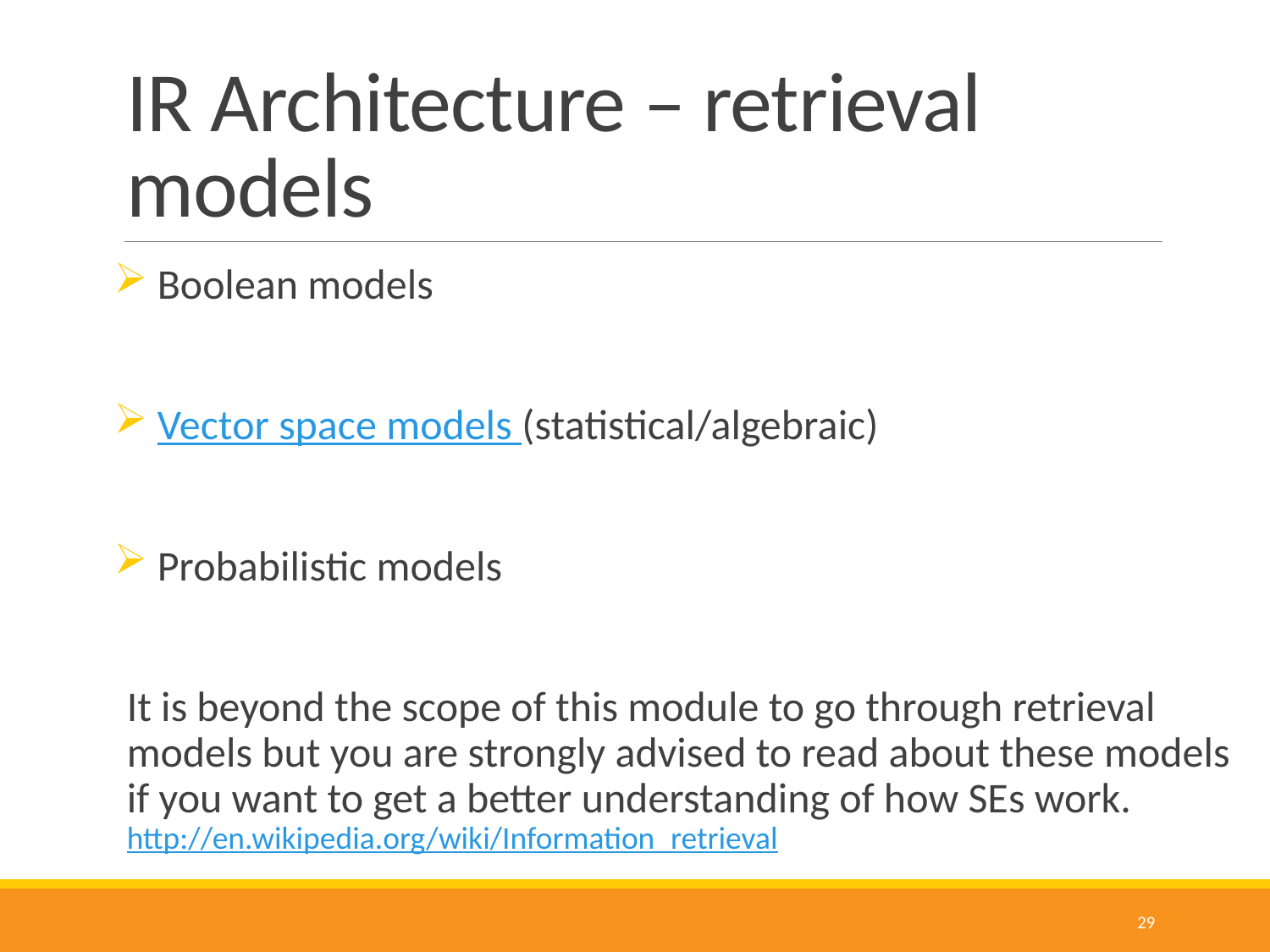

# IR Architecture – retrieval models
 Boolean models

 Vector space models (statistical/algebraic)

 Probabilistic models

It is beyond the scope of this module to go through retrieval models but you are strongly advised to read about these models if you want to get a better understanding of how SEs work. http://en.wikipedia.org/wiki/Information_retrieval
29